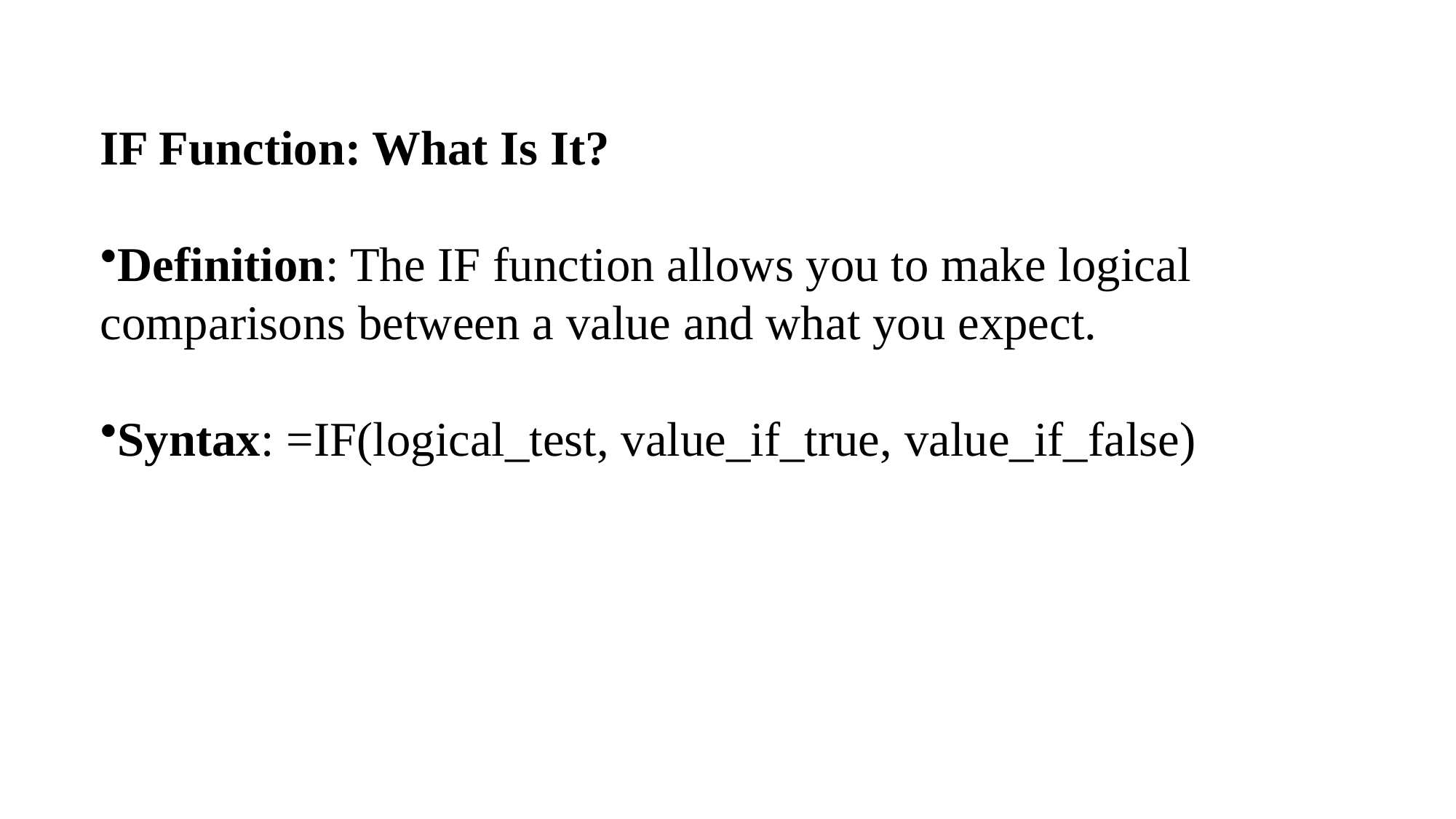

IF Function: What Is It?

Definition: The IF function allows you to make logical comparisons between a value and what you expect.

Syntax: =IF(logical_test, value_if_true, value_if_false)